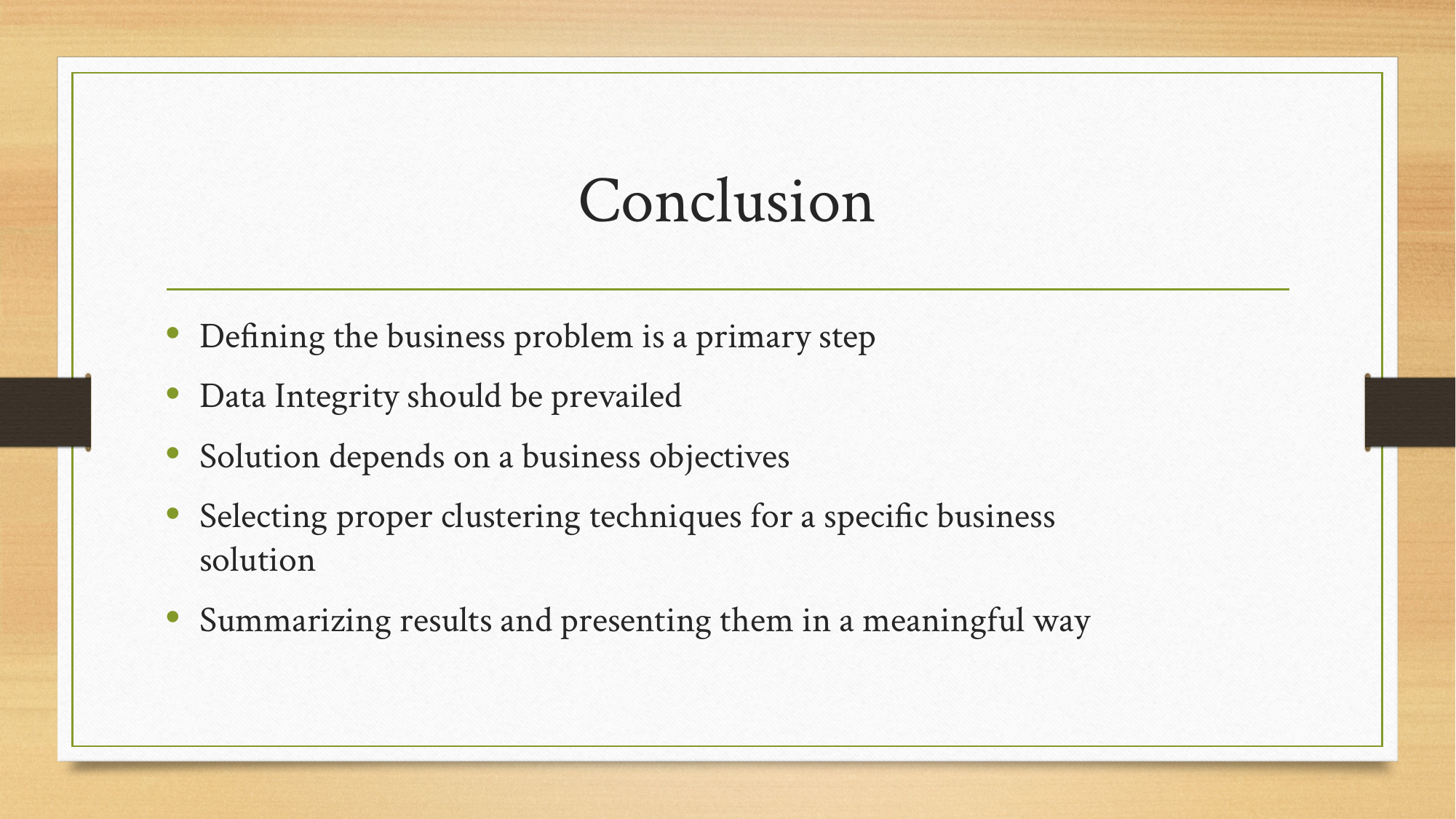

# Conclusion
Defining the business problem is a primary step
Data Integrity should be prevailed
Solution depends on a business objectives
Selecting proper clustering techniques for a specific business solution
Summarizing results and presenting them in a meaningful way